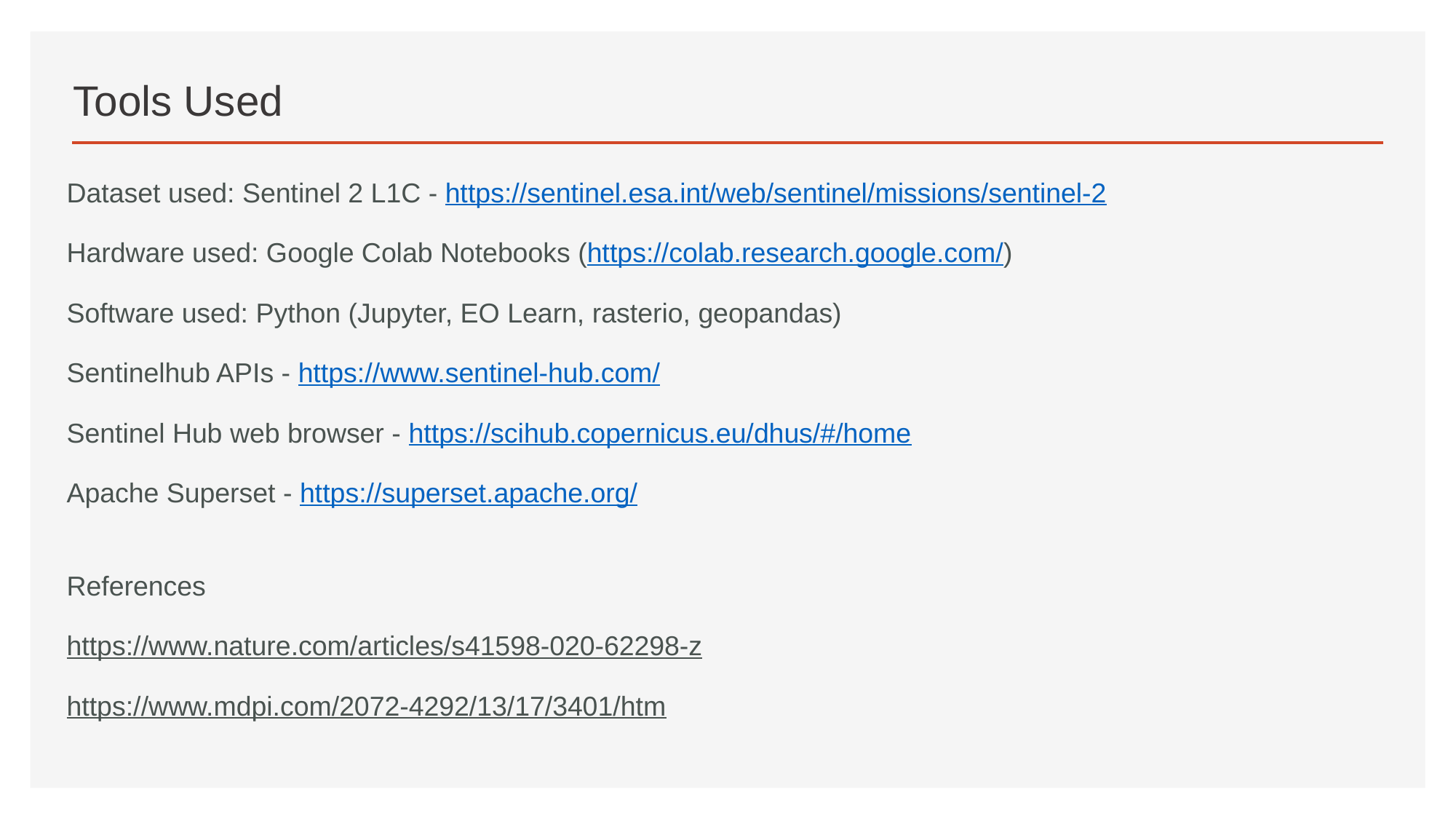

# Tools Used
Dataset used: Sentinel 2 L1C - https://sentinel.esa.int/web/sentinel/missions/sentinel-2
Hardware used: Google Colab Notebooks (https://colab.research.google.com/)
Software used: Python (Jupyter, EO Learn, rasterio, geopandas)
Sentinelhub APIs - https://www.sentinel-hub.com/
Sentinel Hub web browser - https://scihub.copernicus.eu/dhus/#/home
Apache Superset - https://superset.apache.org/
References
https://www.nature.com/articles/s41598-020-62298-z
https://www.mdpi.com/2072-4292/13/17/3401/htm